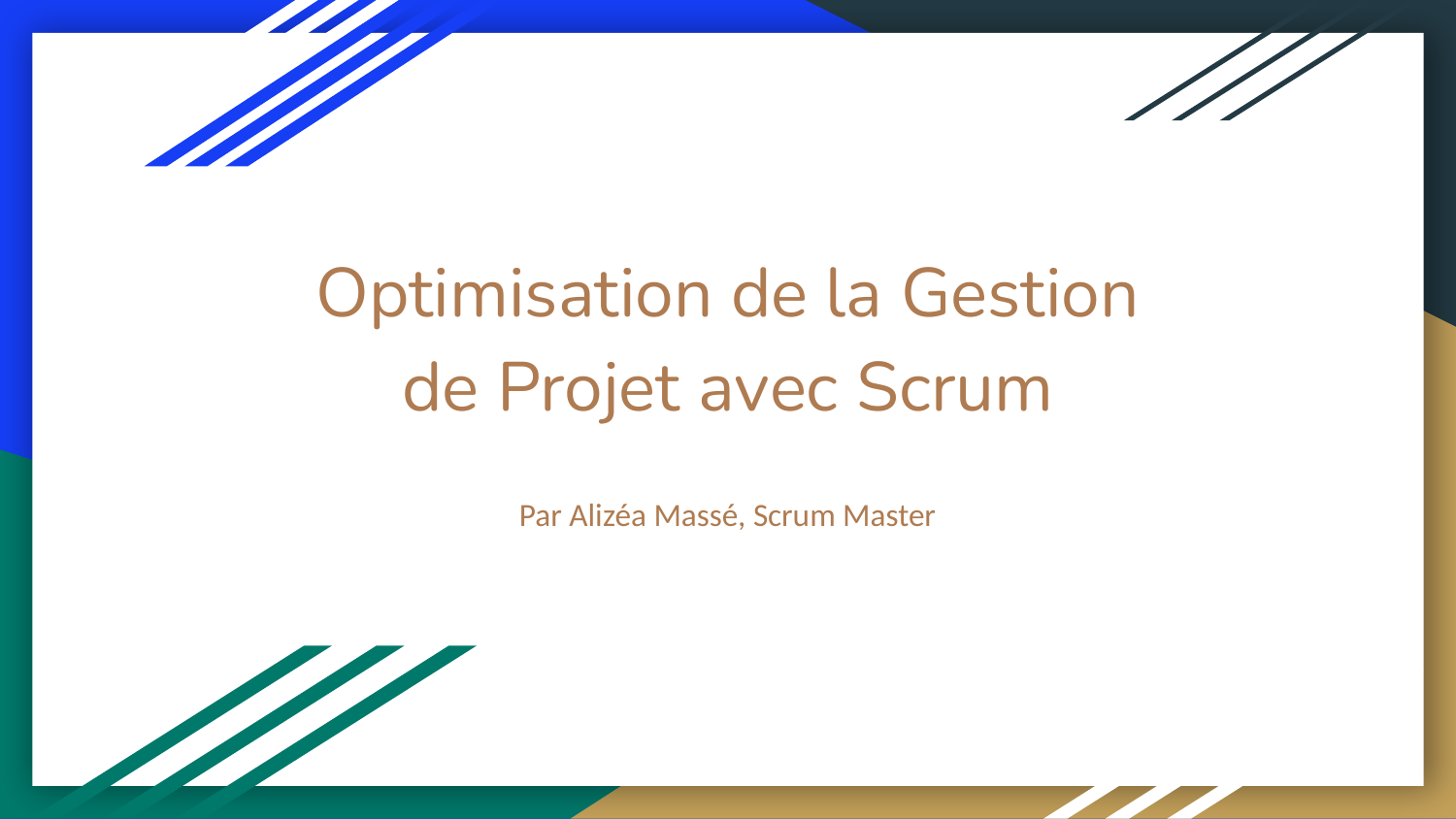

# Optimisation de la Gestion de Projet avec Scrum
Par Alizéa Massé, Scrum Master